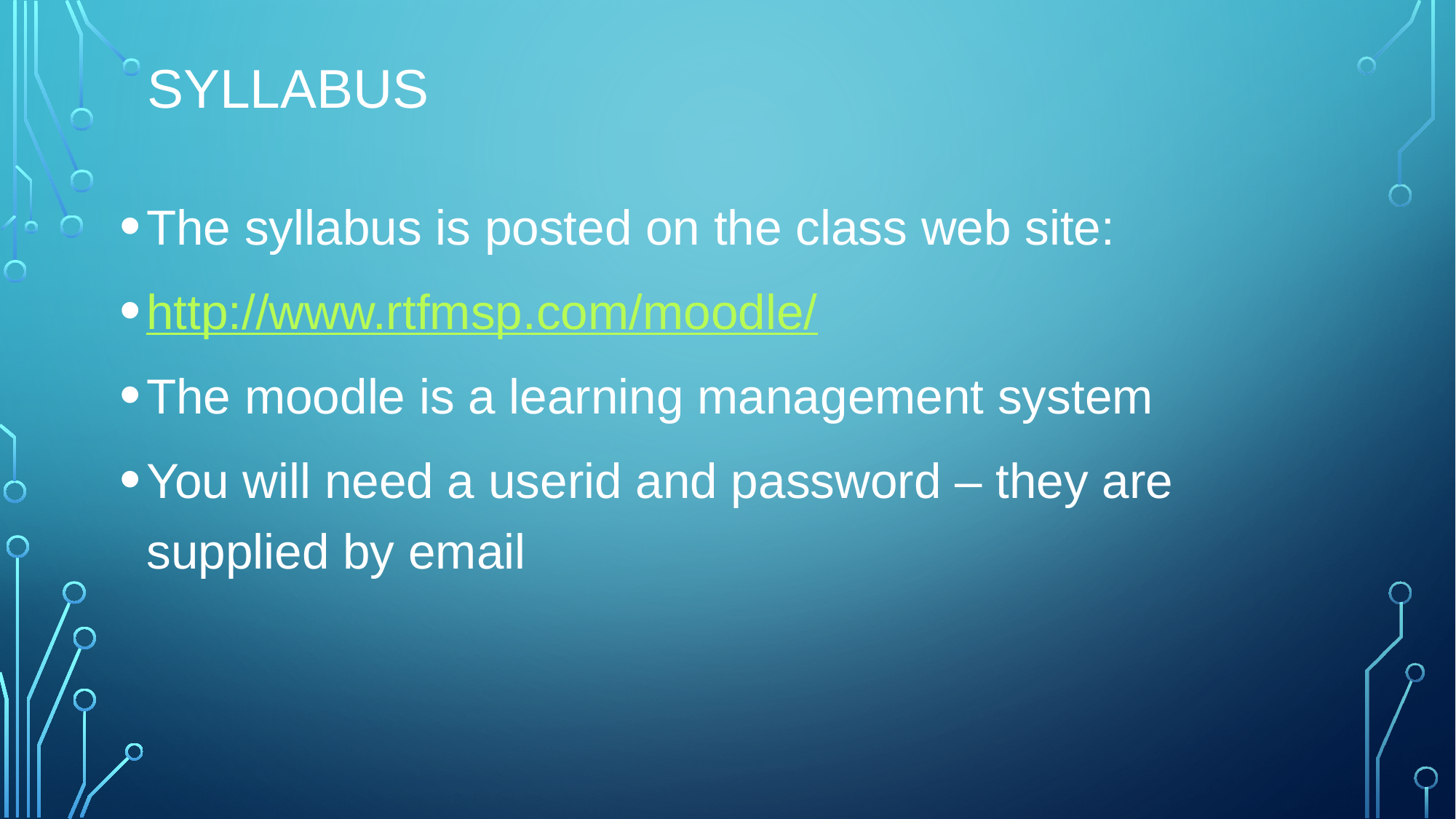

# SYLLABUS
The syllabus is posted on the class web site:
http://www.rtfmsp.com/moodle/
The moodle is a learning management system
You will need a userid and password – they are supplied by email